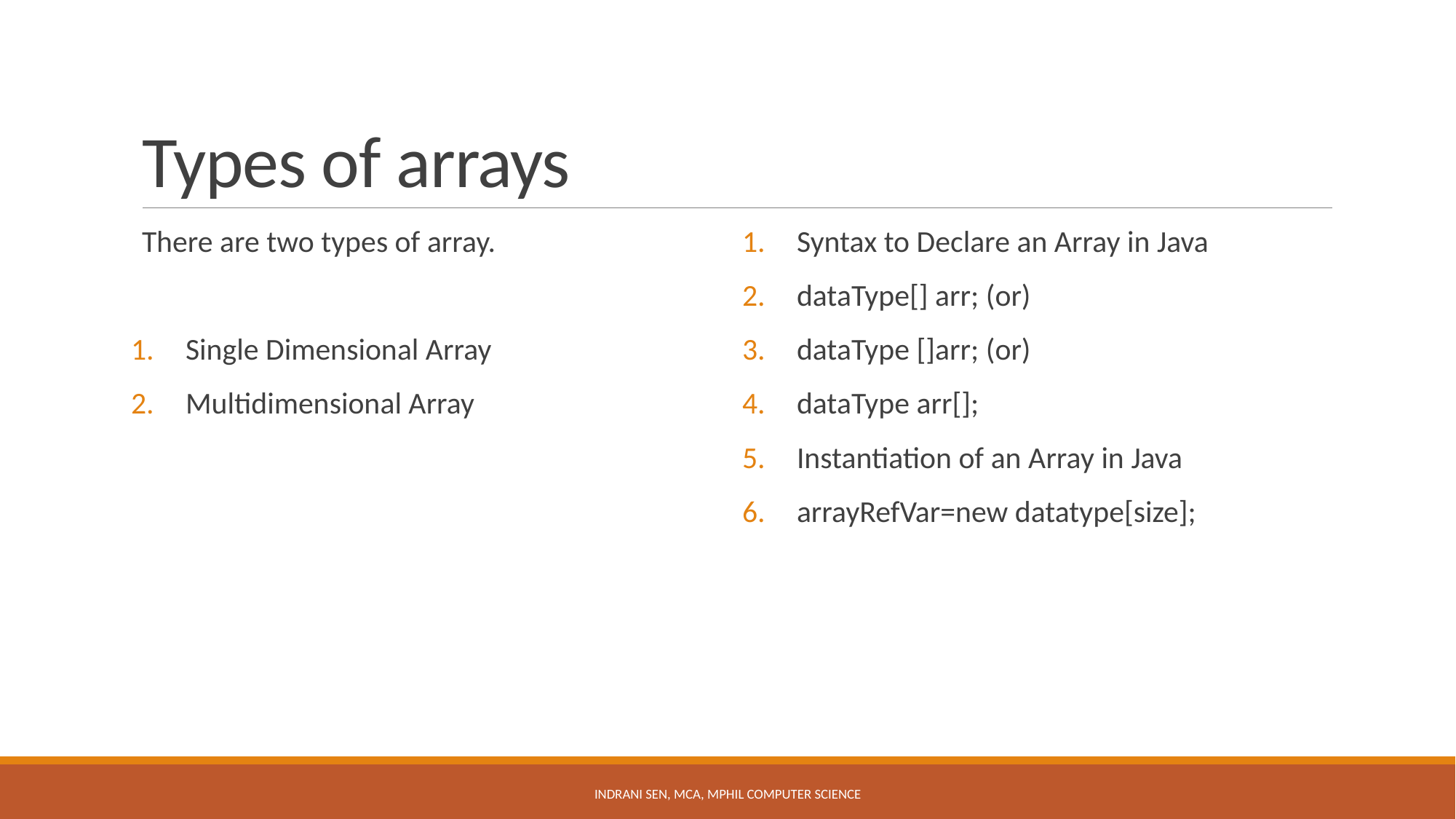

# Types of arrays
There are two types of array.

Single Dimensional Array
Multidimensional Array
Syntax to Declare an Array in Java
dataType[] arr; (or)
dataType []arr; (or)
dataType arr[];
Instantiation of an Array in Java
arrayRefVar=new datatype[size];
Indrani Sen, MCA, MPhil Computer Science